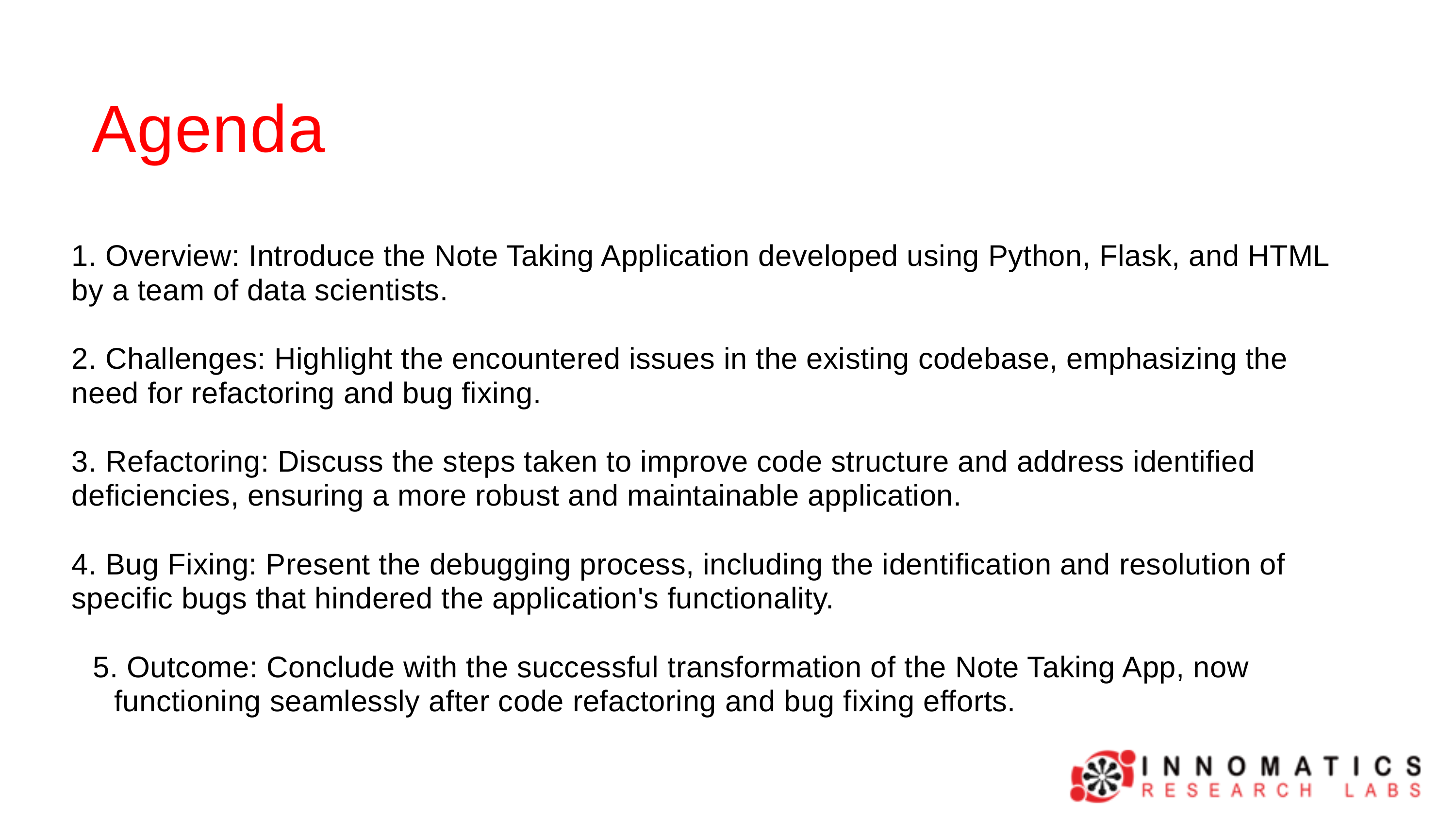

Agenda

1. Overview: Introduce the Note Taking Application developed using Python, Flask, and HTML by a team of data scientists.

2. Challenges: Highlight the encountered issues in the existing codebase, emphasizing the need for refactoring and bug fixing.

3. Refactoring: Discuss the steps taken to improve code structure and address identified deficiencies, ensuring a more robust and maintainable application.

4. Bug Fixing: Present the debugging process, including the identification and resolution of specific bugs that hindered the application's functionality.

5. Outcome: Conclude with the successful transformation of the Note Taking App, now functioning seamlessly after code refactoring and bug fixing efforts.